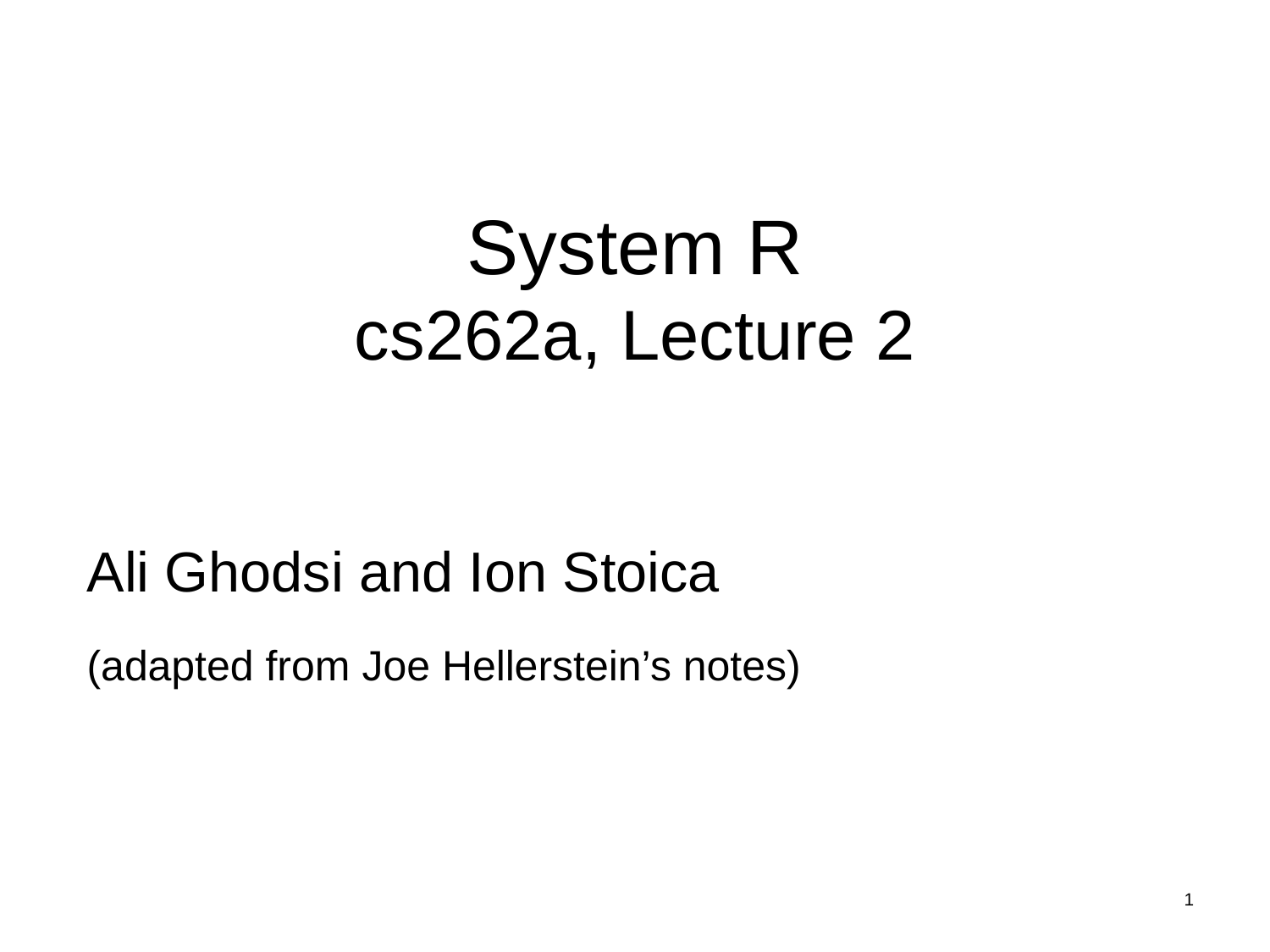

# System R cs262a, Lecture 2
Ali Ghodsi and Ion Stoica
(adapted from Joe Hellerstein’s notes)

1